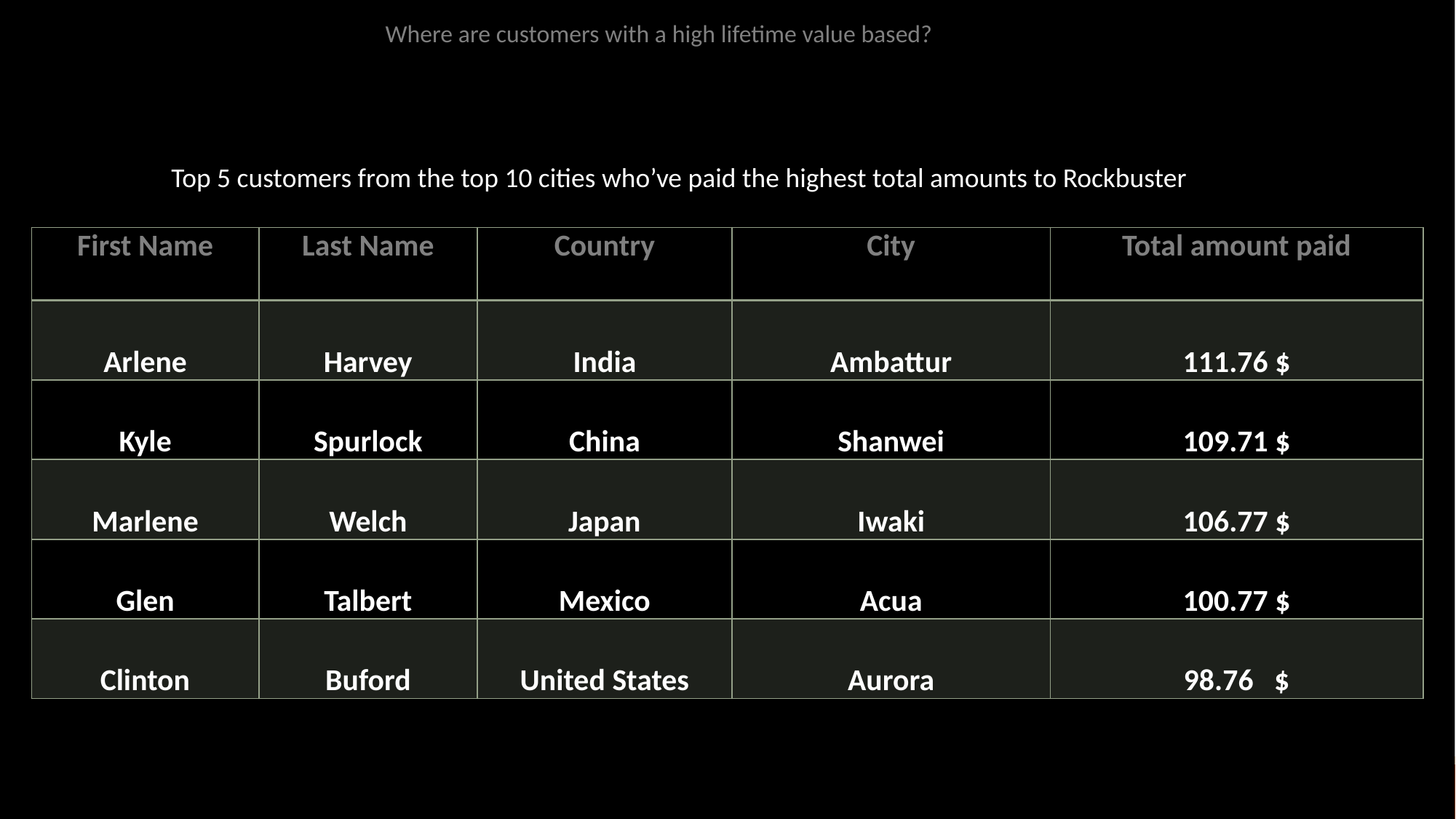

Where are customers with a high lifetime value based?
 Top 5 customers from the top 10 cities who’ve paid the highest total amounts to Rockbuster
| First Name | Last Name | Country | City | Total amount paid |
| --- | --- | --- | --- | --- |
| Arlene | Harvey | India | Ambattur | 111.76 $ |
| Kyle | Spurlock | China | Shanwei | 109.71 $ |
| Marlene | Welch | Japan | Iwaki | 106.77 $ |
| Glen | Talbert | Mexico | Acua | 100.77 $ |
| Clinton | Buford | United States | Aurora | 98.76 $ |